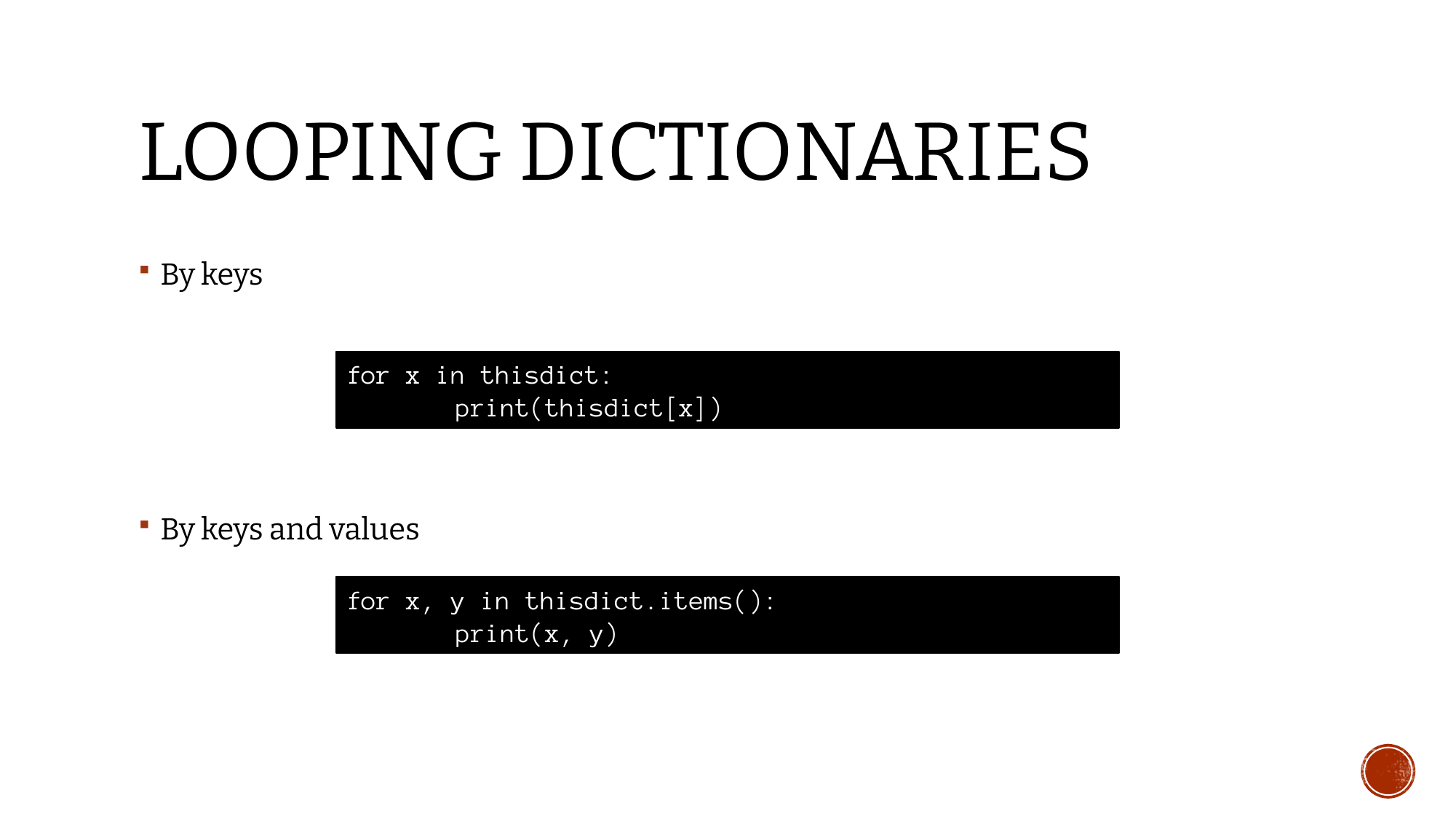

# Looping Dictionaries
By keys

By keys and values
for x in thisdict:
  	print(thisdict[x])
for x, y in thisdict.items():
  	print(x, y)